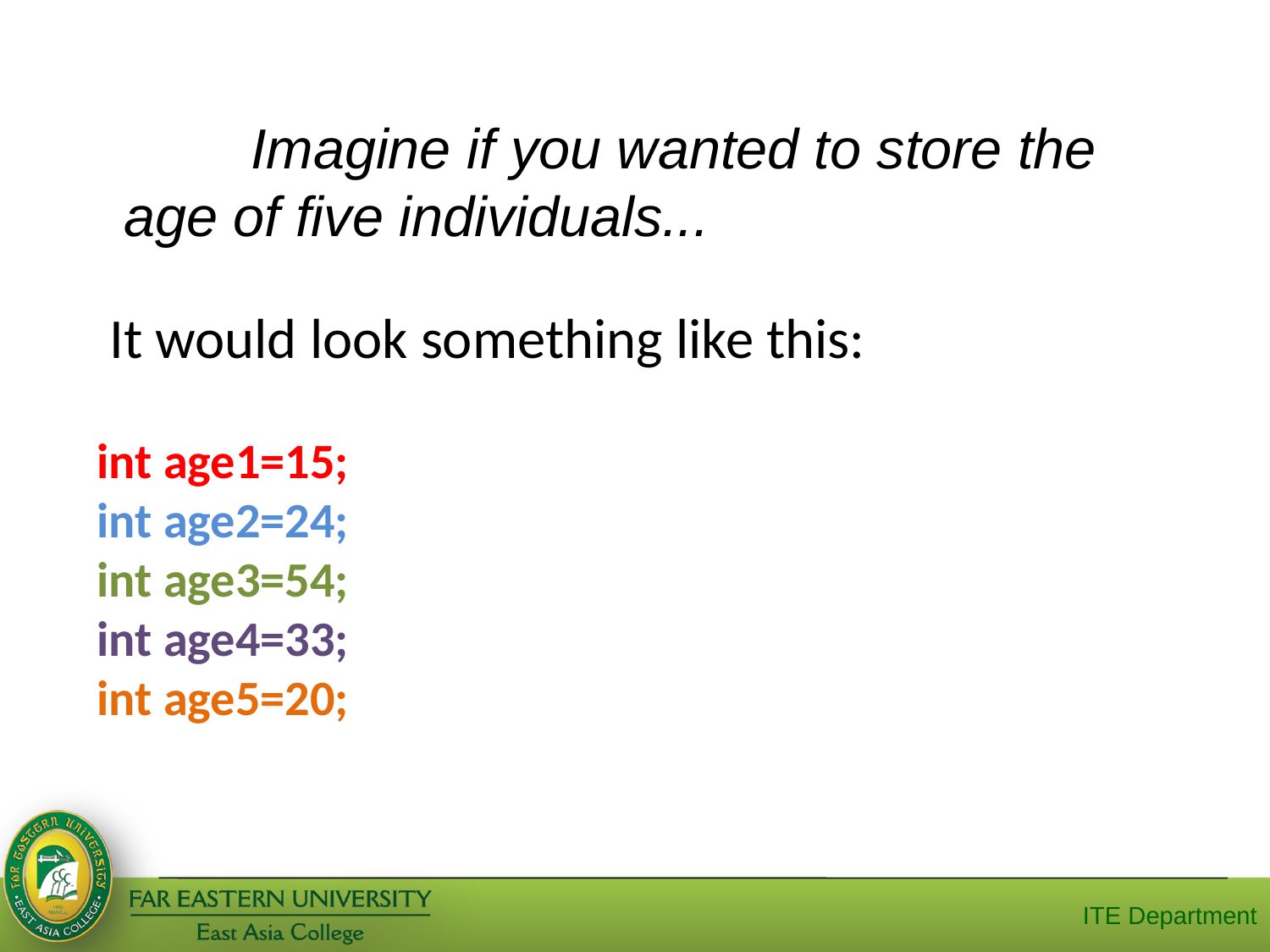

Imagine if you wanted to store the age of five individuals...
 It would look something like this:
int age1=15;
int age2=24;
int age3=54;
int age4=33;
int age5=20;